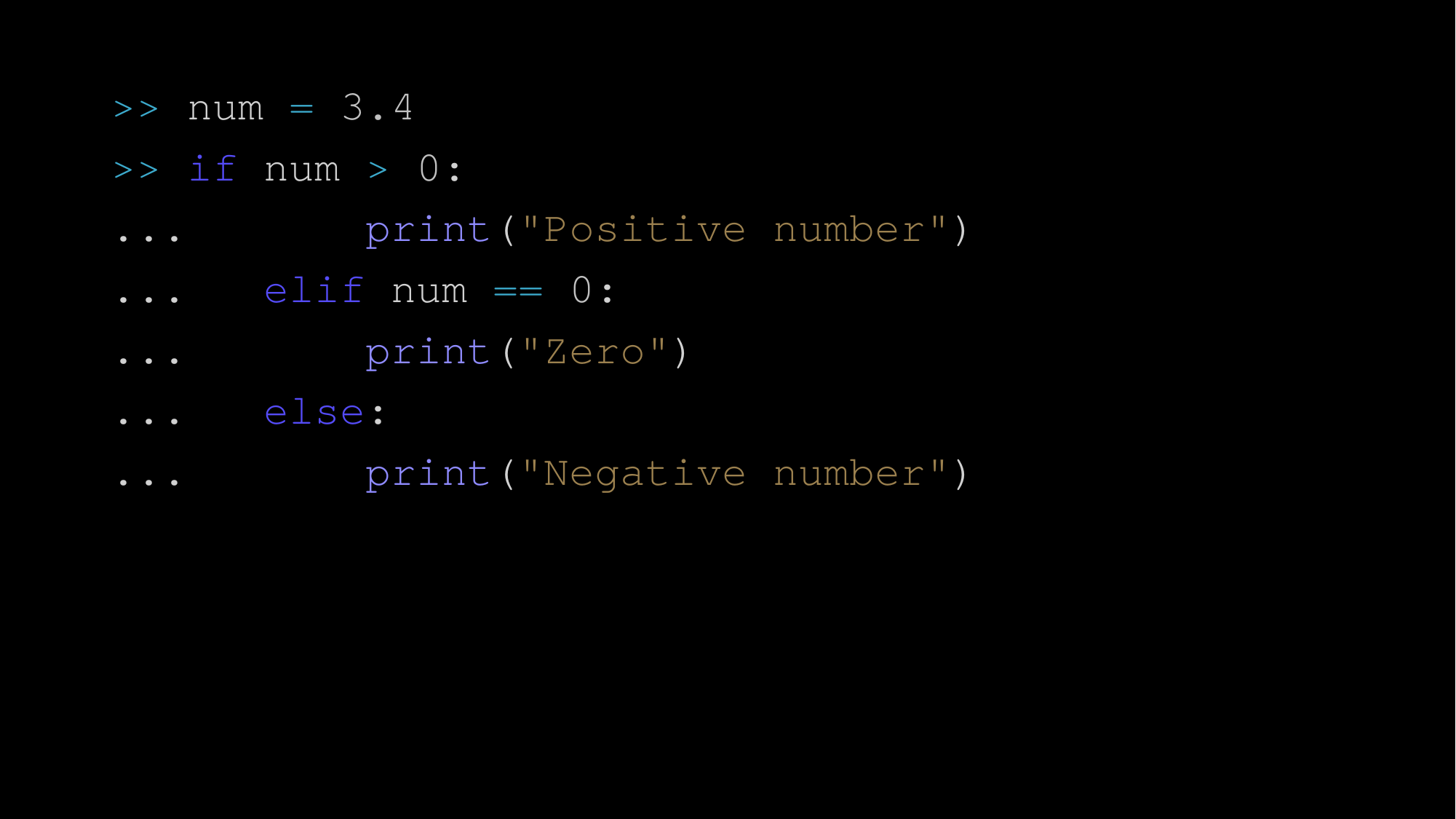

>> num = 3.4
>> if num > 0:
...       print("Positive number")
...   elif num == 0:
...       print("Zero")
...   else:
...       print("Negative number")